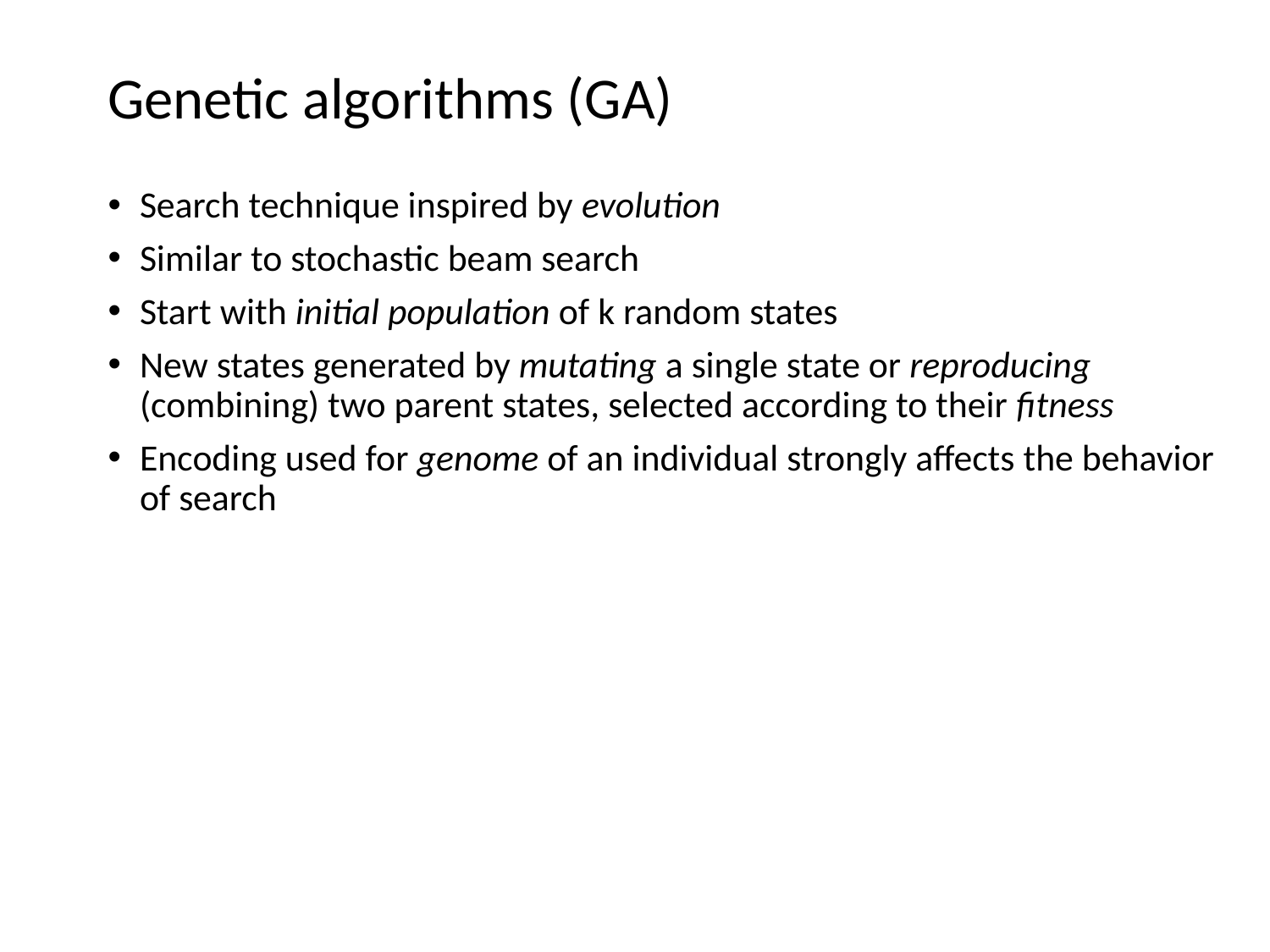

# Genetic algorithms (GA)
Search technique inspired by evolution
Similar to stochastic beam search
Start with initial population of k random states
New states generated by mutating a single state or reproducing (combining) two parent states, selected according to their fitness
Encoding used for genome of an individual strongly affects the behavior of search